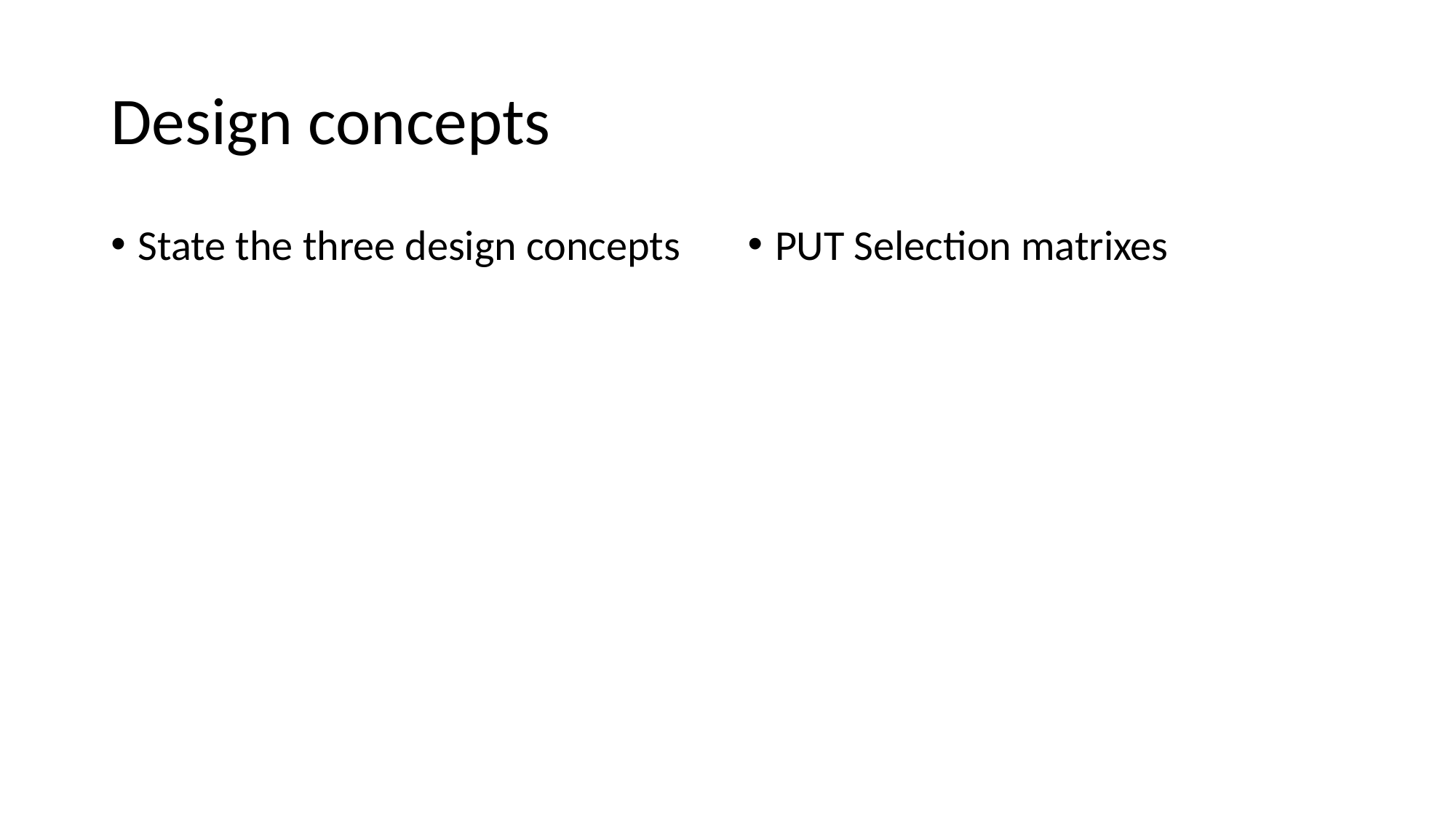

# Design concepts
State the three design concepts
PUT Selection matrixes